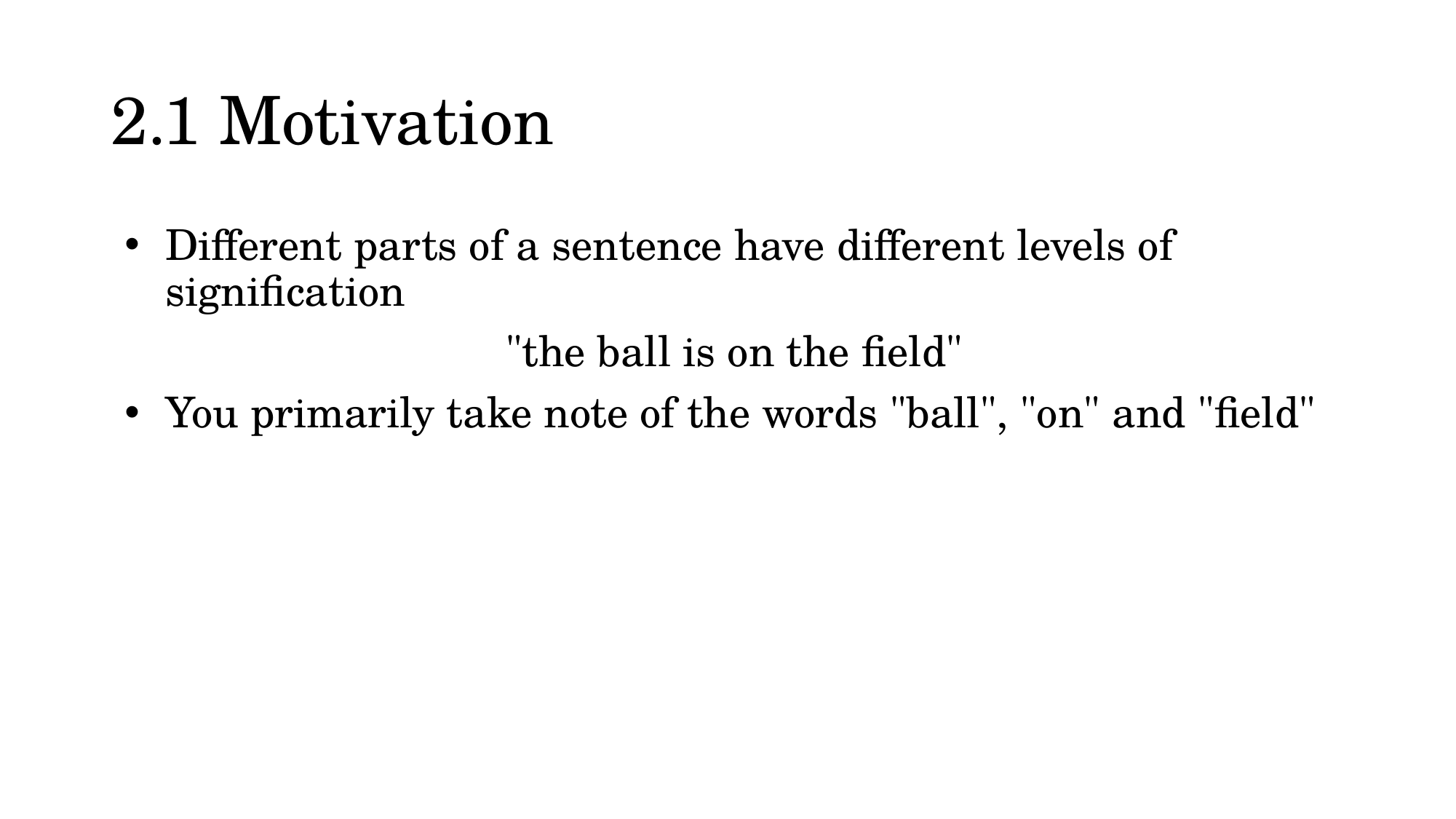

# 2.1 Motivation
Different parts of a sentence have different levels of signification
"the ball is on the field"
You primarily take note of the words "ball", "on" and "field"